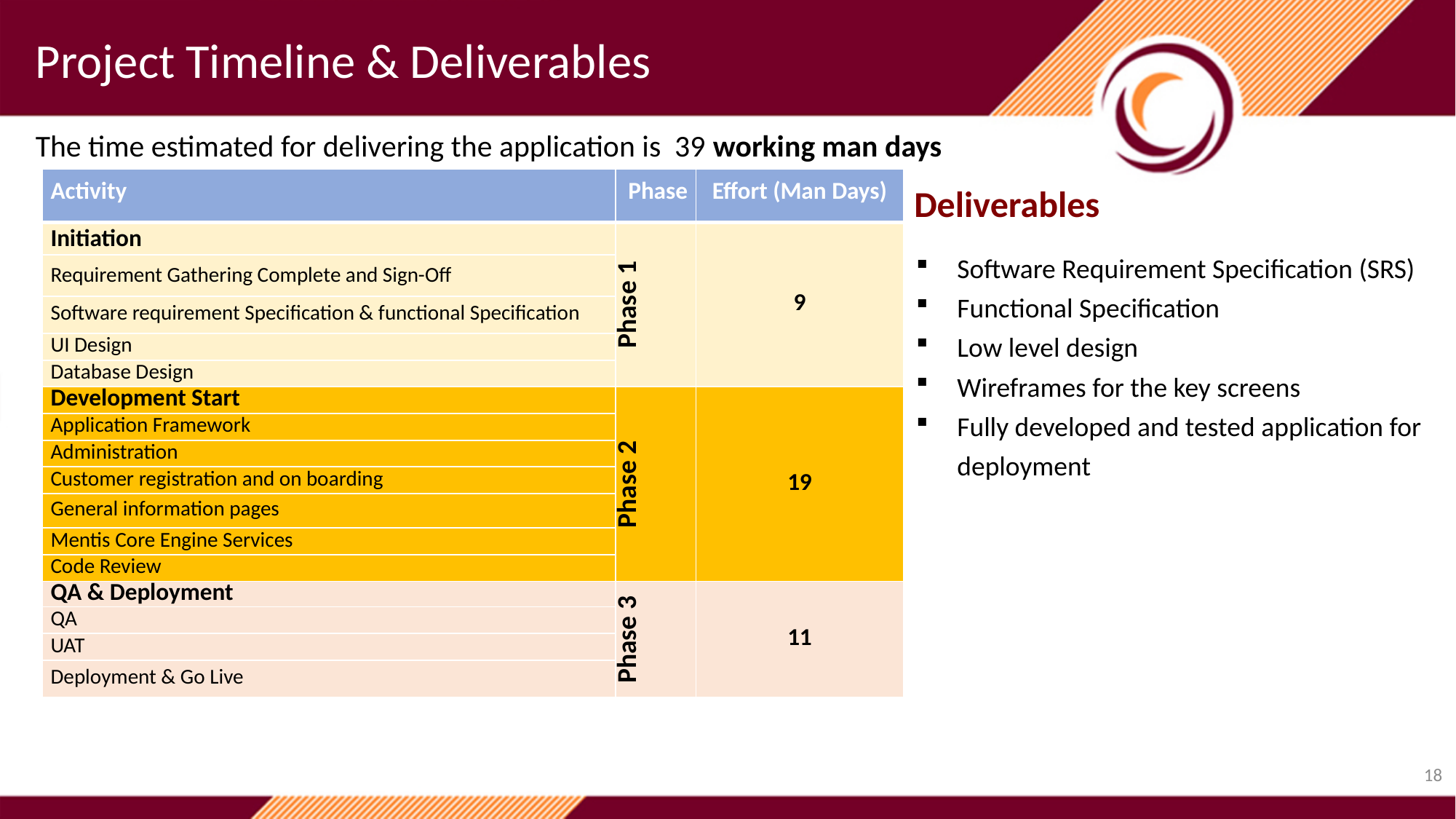

Project Timeline & Deliverables
The time estimated for delivering the application is  39 working man days
| Activity | Phase | Effort (Man Days) |
| --- | --- | --- |
| Initiation | Phase 1 | 9 |
| Requirement Gathering Complete and Sign-Off |  |  |
| Software requirement Specification & functional Specification |  |  |
| UI Design |  |  |
| Database Design |  |  |
| Development Start | Phase 2 | 19 |
| Application Framework |  |  |
| Administration |  |  |
| Customer registration and on boarding |  |  |
| General information pages |  |  |
| Mentis Core Engine Services |  |  |
| Code Review |  |  |
| QA & Deployment | Phase 3 | 11 |
| QA |  |  |
| UAT |  |  |
| Deployment & Go Live |  |  |
Deliverables
Software Requirement Specification (SRS)
Functional Specification
Low level design
Wireframes for the key screens
Fully developed and tested application for deployment

18